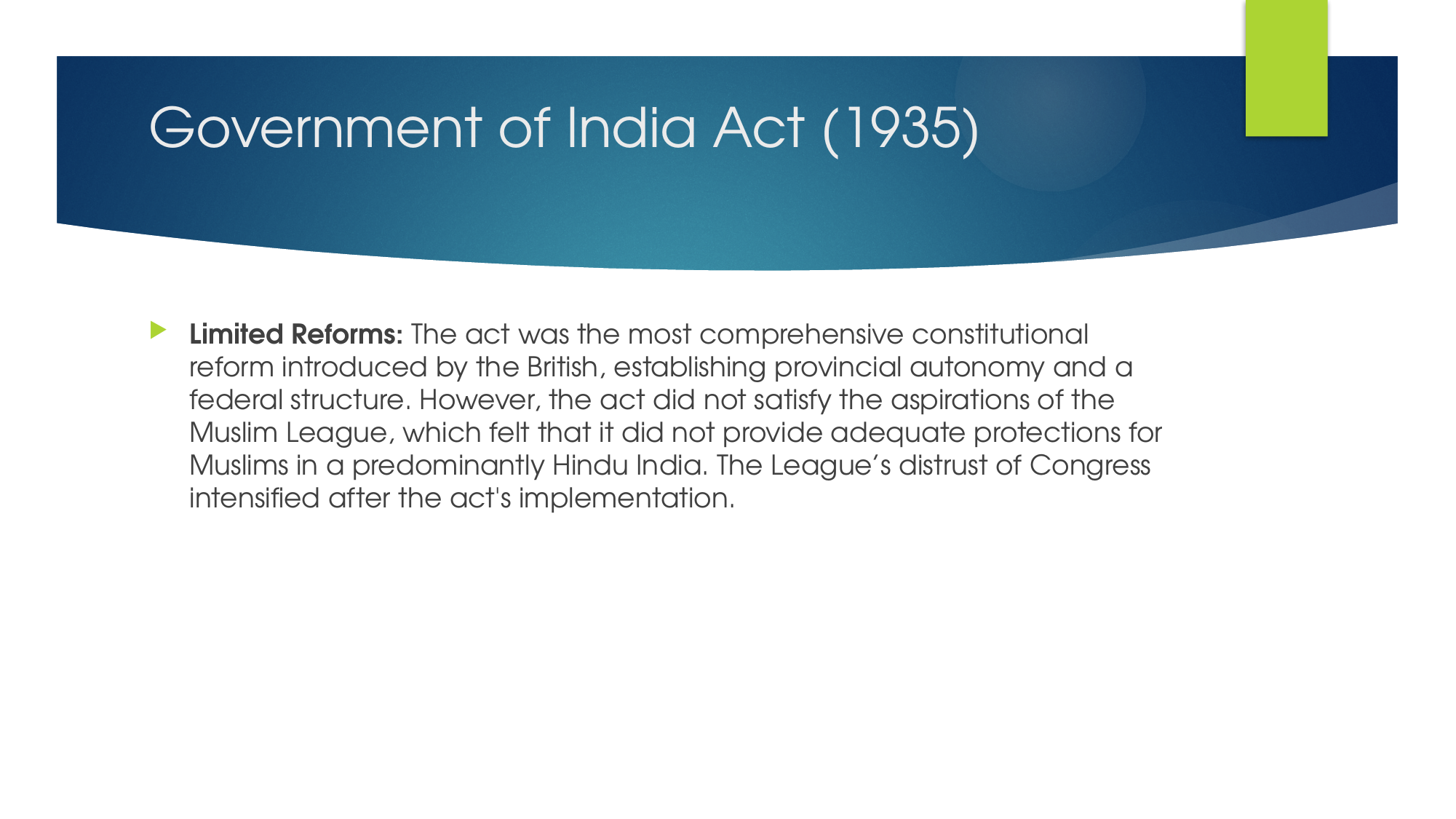

# Government of India Act (1935)
Limited Reforms: The act was the most comprehensive constitutional reform introduced by the British, establishing provincial autonomy and a federal structure. However, the act did not satisfy the aspirations of the Muslim League, which felt that it did not provide adequate protections for Muslims in a predominantly Hindu India. The League’s distrust of Congress intensified after the act's implementation.